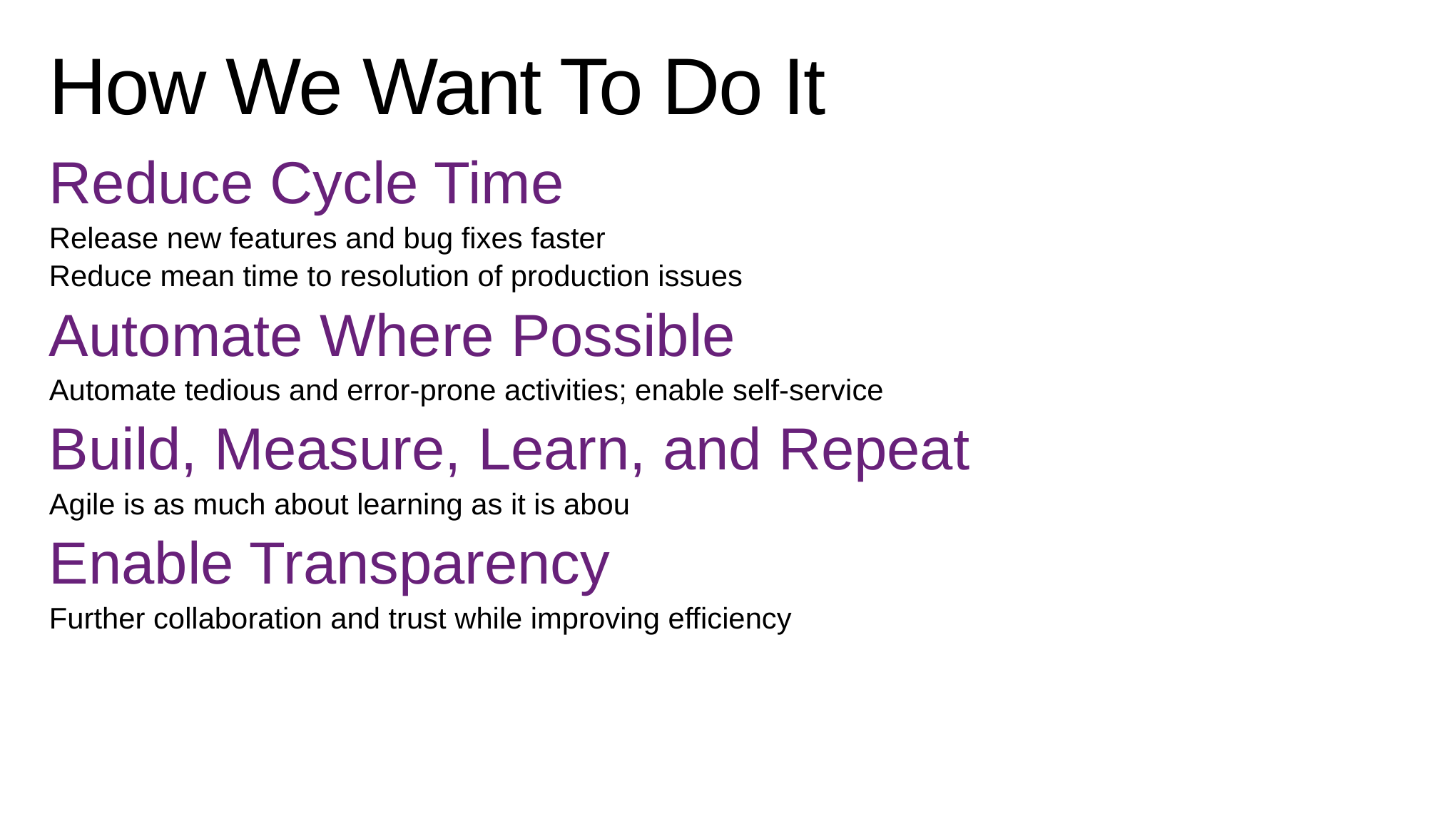

# How We Want To Do It
Reduce Cycle Time
Release new features and bug fixes faster
Reduce mean time to resolution of production issues
Automate Where Possible
Automate tedious and error-prone activities; enable self-service
Build, Measure, Learn, and Repeat
Agile is as much about learning as it is abou
Enable Transparency
Further collaboration and trust while improving efficiency